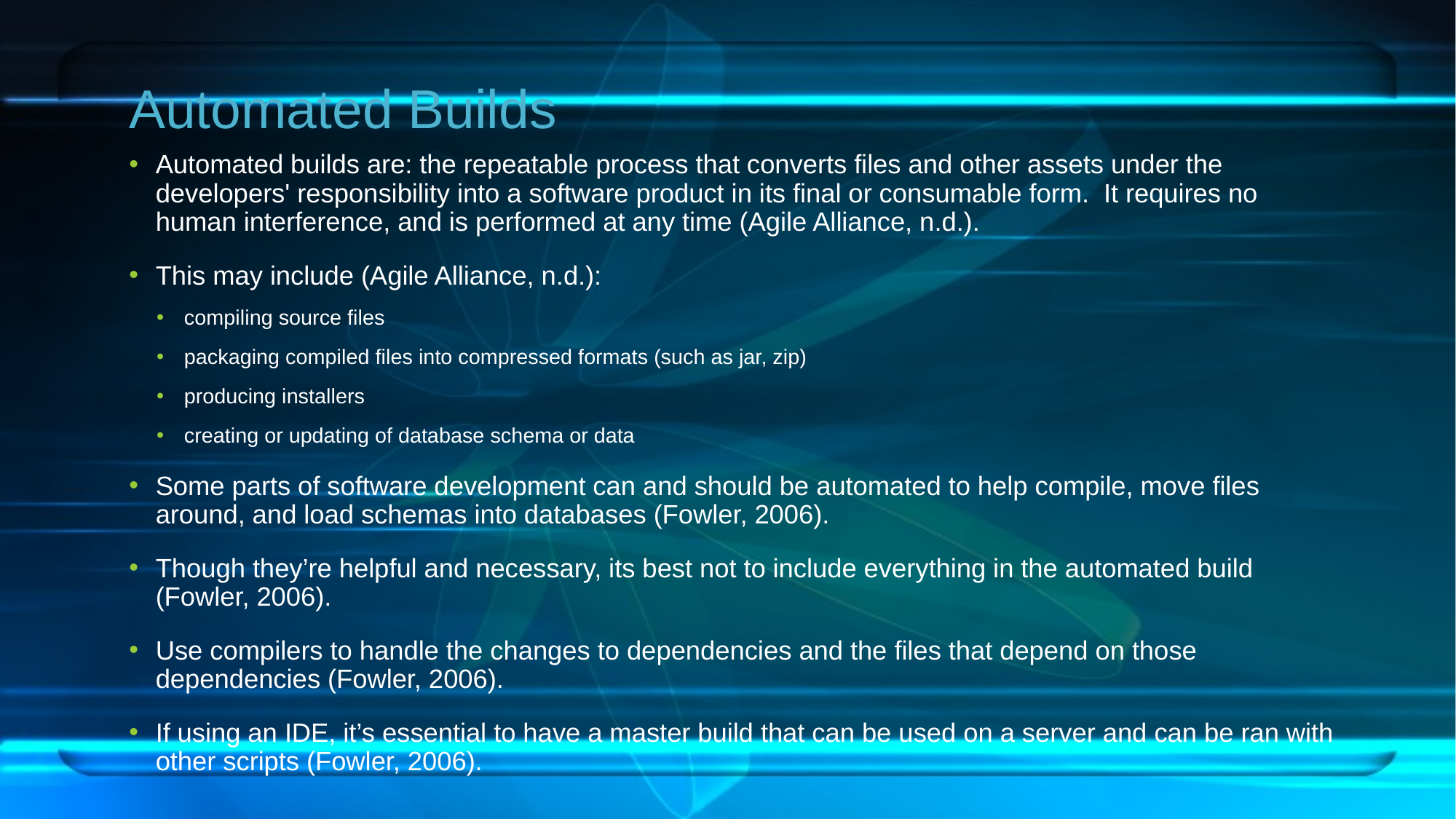

# Automated Builds
Automated builds are: the repeatable process that converts files and other assets under the developers' responsibility into a software product in its final or consumable form.  It requires no human interference, and is performed at any time (Agile Alliance, n.d.).
This may include (Agile Alliance, n.d.):
compiling source files
packaging compiled files into compressed formats (such as jar, zip)
producing installers
creating or updating of database schema or data
Some parts of software development can and should be automated to help compile, move files around, and load schemas into databases (Fowler, 2006).
Though they’re helpful and necessary, its best not to include everything in the automated build (Fowler, 2006).
Use compilers to handle the changes to dependencies and the files that depend on those dependencies (Fowler, 2006).
If using an IDE, it’s essential to have a master build that can be used on a server and can be ran with other scripts (Fowler, 2006).